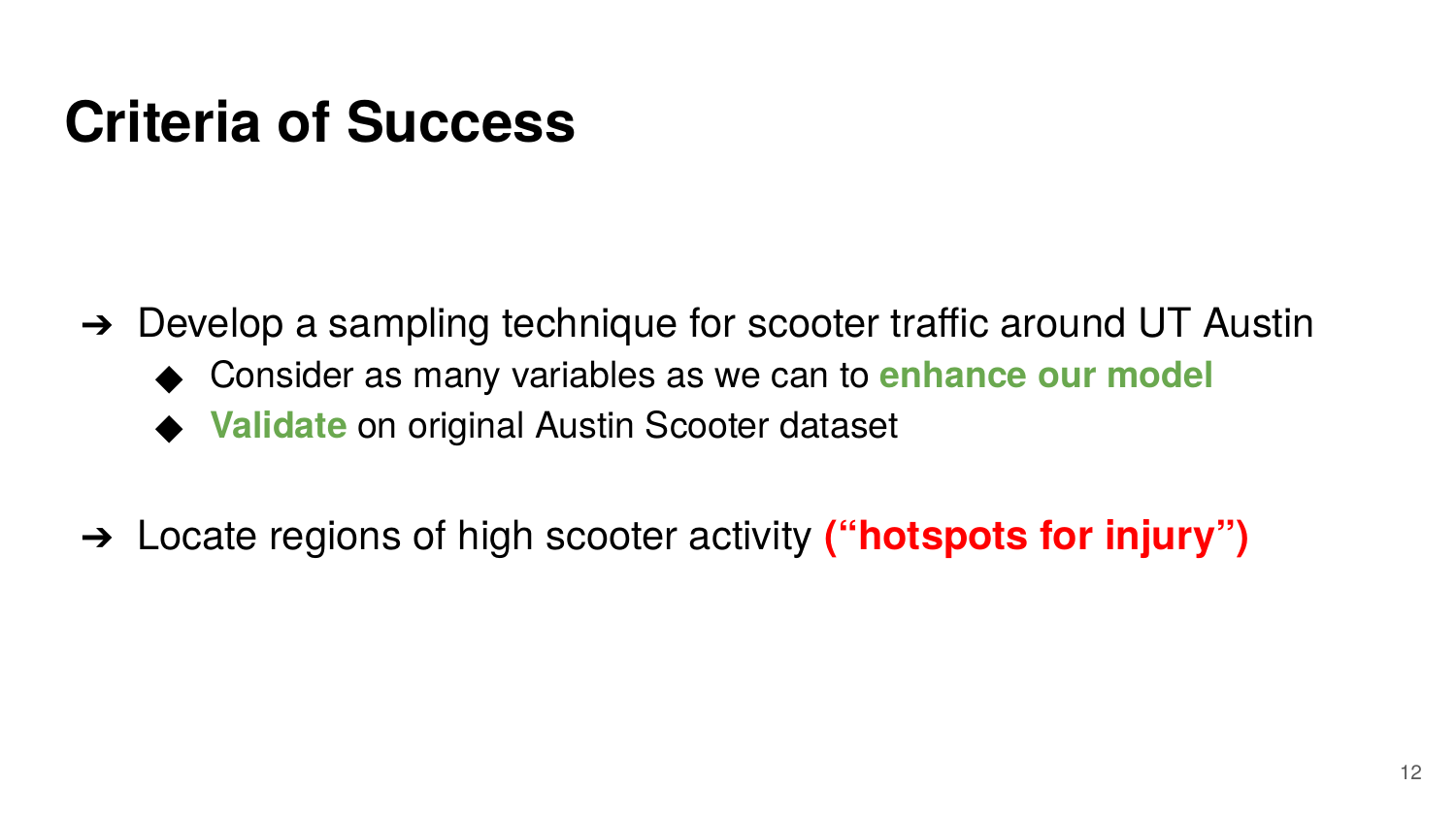

# Criteria of Success

Develop a sampling technique for scooter traffic around UT Austin
Consider as many variables as we can to enhance our model
Validate on original Austin Scooter dataset
Locate regions of high scooter activity (“hotspots for injury”)

12